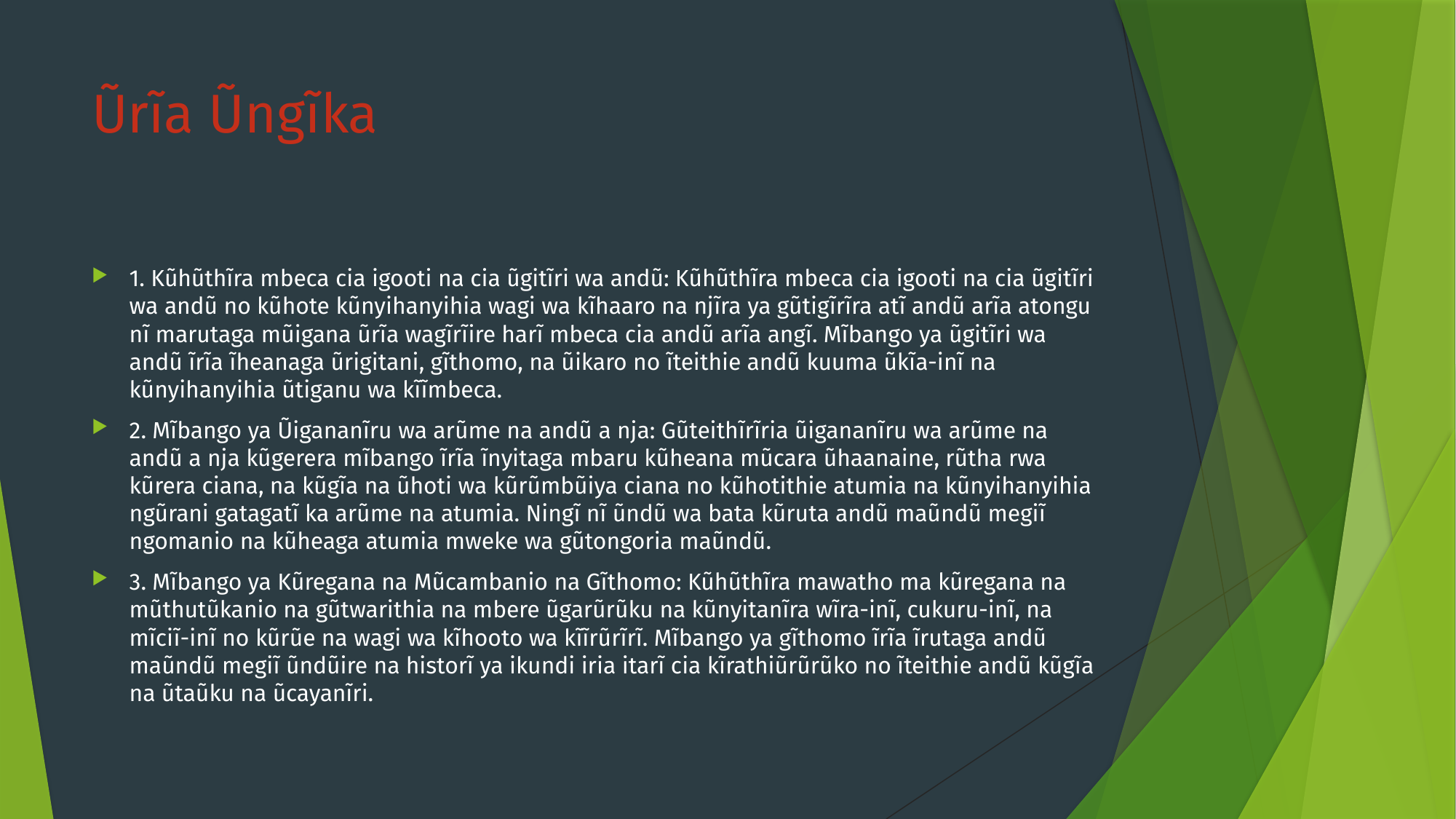

# Ũrĩa Ũngĩka
1. Kũhũthĩra mbeca cia igooti na cia ũgitĩri wa andũ: Kũhũthĩra mbeca cia igooti na cia ũgitĩri wa andũ no kũhote kũnyihanyihia wagi wa kĩhaaro na njĩra ya gũtigĩrĩra atĩ andũ arĩa atongu nĩ marutaga mũigana ũrĩa wagĩrĩire harĩ mbeca cia andũ arĩa angĩ. Mĩbango ya ũgitĩri wa andũ ĩrĩa ĩheanaga ũrigitani, gĩthomo, na ũikaro no ĩteithie andũ kuuma ũkĩa-inĩ na kũnyihanyihia ũtiganu wa kĩĩmbeca.
2. Mĩbango ya Ũigananĩru wa arũme na andũ a nja: Gũteithĩrĩria ũigananĩru wa arũme na andũ a nja kũgerera mĩbango ĩrĩa ĩnyitaga mbaru kũheana mũcara ũhaanaine, rũtha rwa kũrera ciana, na kũgĩa na ũhoti wa kũrũmbũiya ciana no kũhotithie atumia na kũnyihanyihia ngũrani gatagatĩ ka arũme na atumia. Ningĩ nĩ ũndũ wa bata kũruta andũ maũndũ megiĩ ngomanio na kũheaga atumia mweke wa gũtongoria maũndũ.
3. Mĩbango ya Kũregana na Mũcambanio na Gĩthomo: Kũhũthĩra mawatho ma kũregana na mũthutũkanio na gũtwarithia na mbere ũgarũrũku na kũnyitanĩra wĩra-inĩ, cukuru-inĩ, na mĩciĩ-inĩ no kũrũe na wagi wa kĩhooto wa kĩĩrũrĩrĩ. Mĩbango ya gĩthomo ĩrĩa ĩrutaga andũ maũndũ megiĩ ũndũire na historĩ ya ikundi iria itarĩ cia kĩrathiũrũrũko no ĩteithie andũ kũgĩa na ũtaũku na ũcayanĩri.